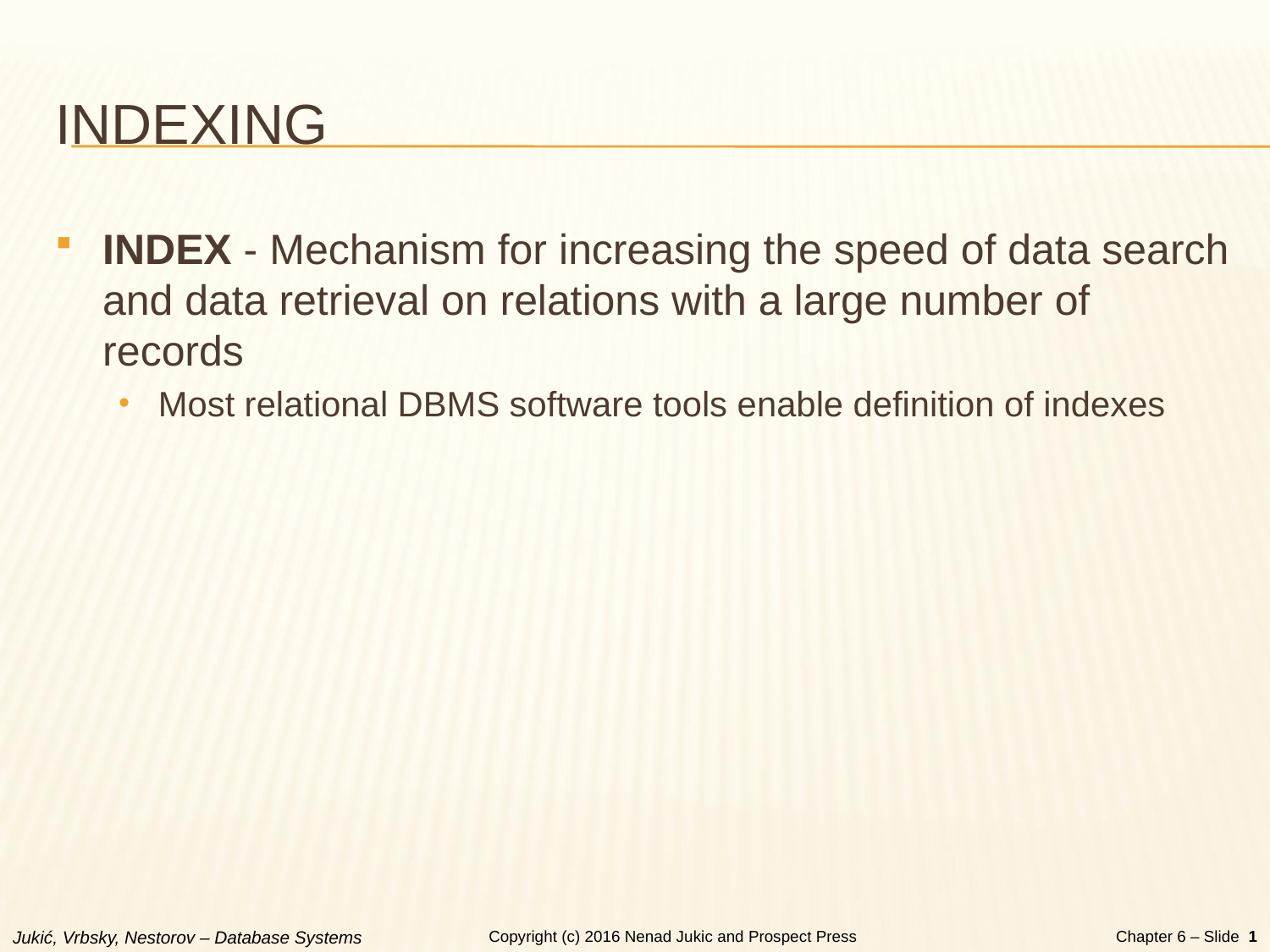

# INDEXING
INDEX - Mechanism for increasing the speed of data search and data retrieval on relations with a large number of records
Most relational DBMS software tools enable definition of indexes
Jukić, Vrbsky, Nestorov – Database Systems
Chapter 6 – Slide  1